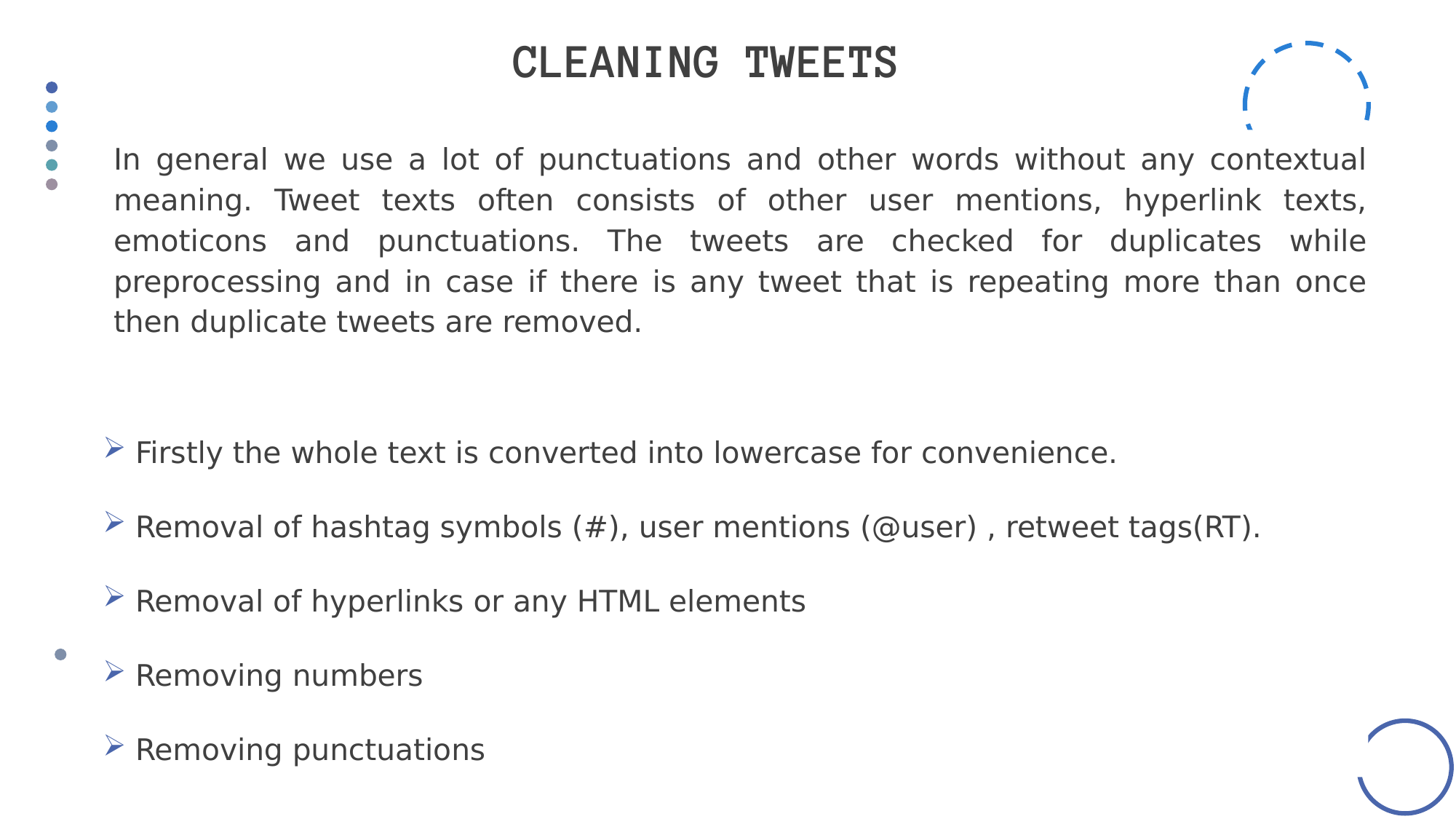

# CLEANING tweets
In general we use a lot of punctuations and other words without any contextual meaning. Tweet texts often consists of other user mentions, hyperlink texts, emoticons and punctuations. The tweets are checked for duplicates while preprocessing and in case if there is any tweet that is repeating more than once then duplicate tweets are removed.

 Firstly the whole text is converted into lowercase for convenience.
 Removal of hashtag symbols (#), user mentions (@user) , retweet tags(RT).
 Removal of hyperlinks or any HTML elements
 Removing numbers
 Removing punctuations